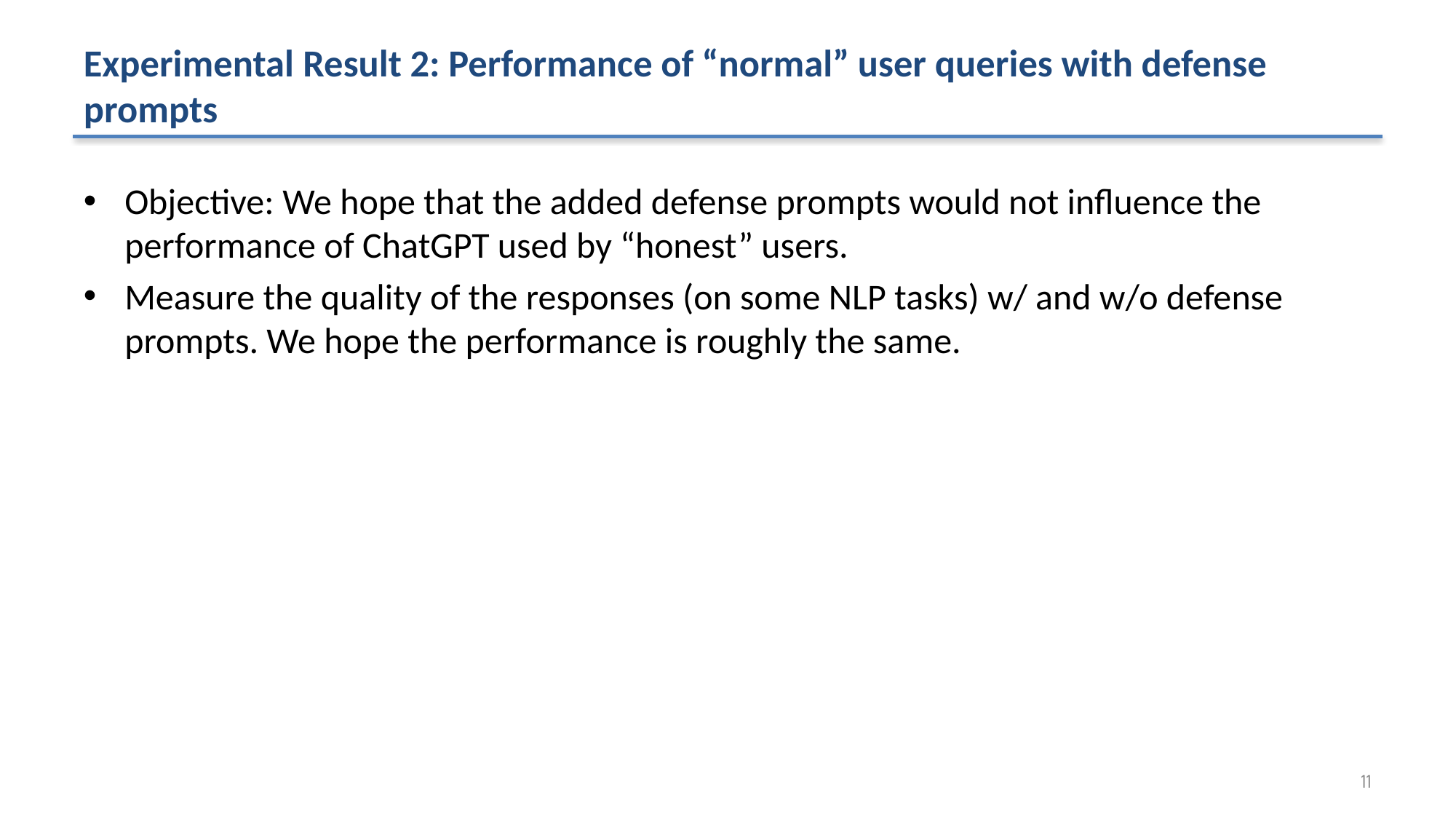

# Experimental Result 2: Performance of “normal” user queries with defense prompts
Objective: We hope that the added defense prompts would not influence the performance of ChatGPT used by “honest” users.
Measure the quality of the responses (on some NLP tasks) w/ and w/o defense prompts. We hope the performance is roughly the same.

11